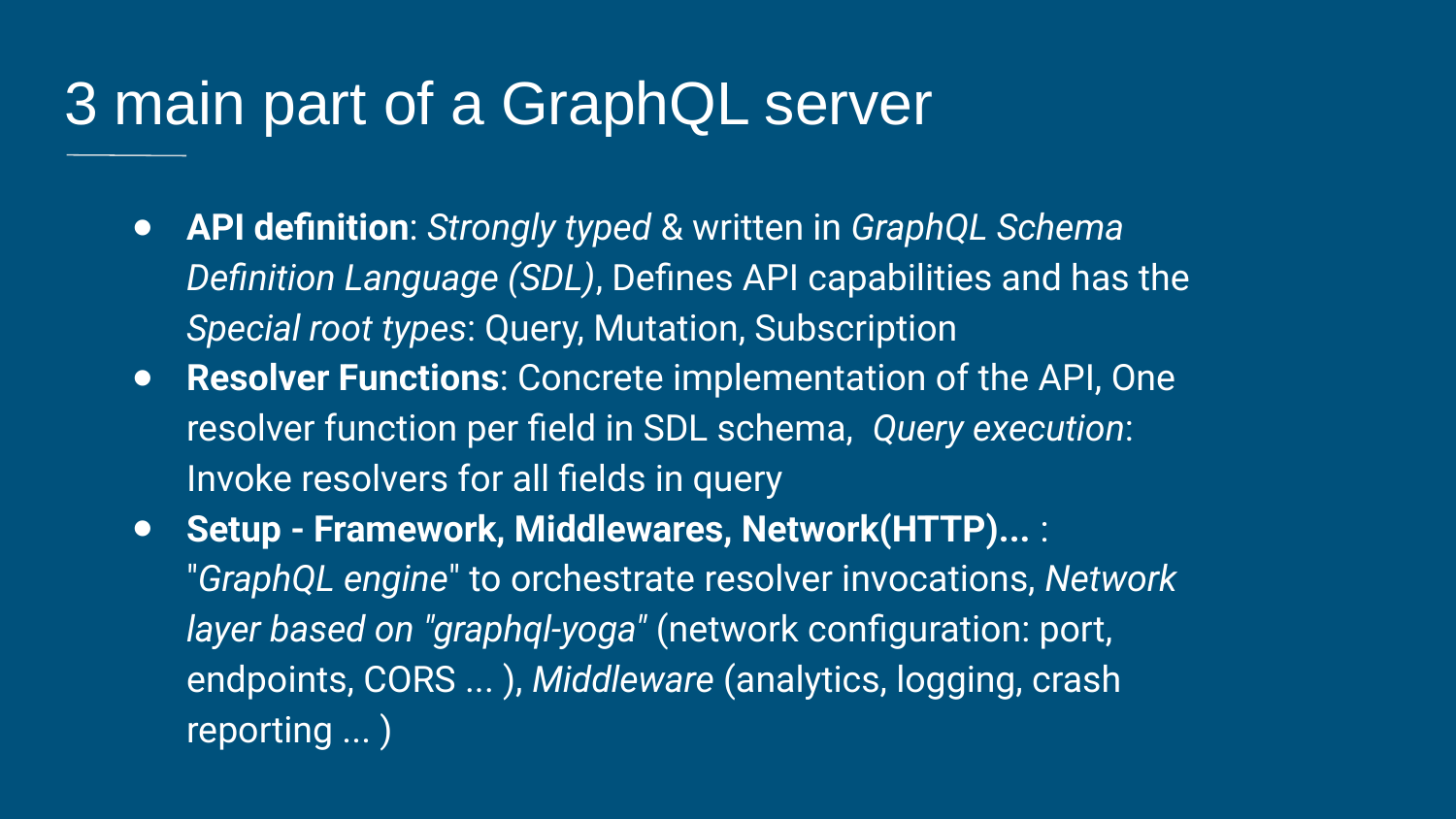

3 main part of a GraphQL server
API definition: Strongly typed & written in GraphQL Schema Definition Language (SDL), Defines API capabilities and has the Special root types: Query, Mutation, Subscription
Resolver Functions: Concrete implementation of the API, One resolver function per field in SDL schema,  Query execution: Invoke resolvers for all fields in query
Setup - Framework, Middlewares, Network(HTTP)... : "GraphQL engine" to orchestrate resolver invocations, Network layer based on "graphql-yoga" (network configuration: port, endpoints, CORS ... ), Middleware (analytics, logging, crash reporting ... )